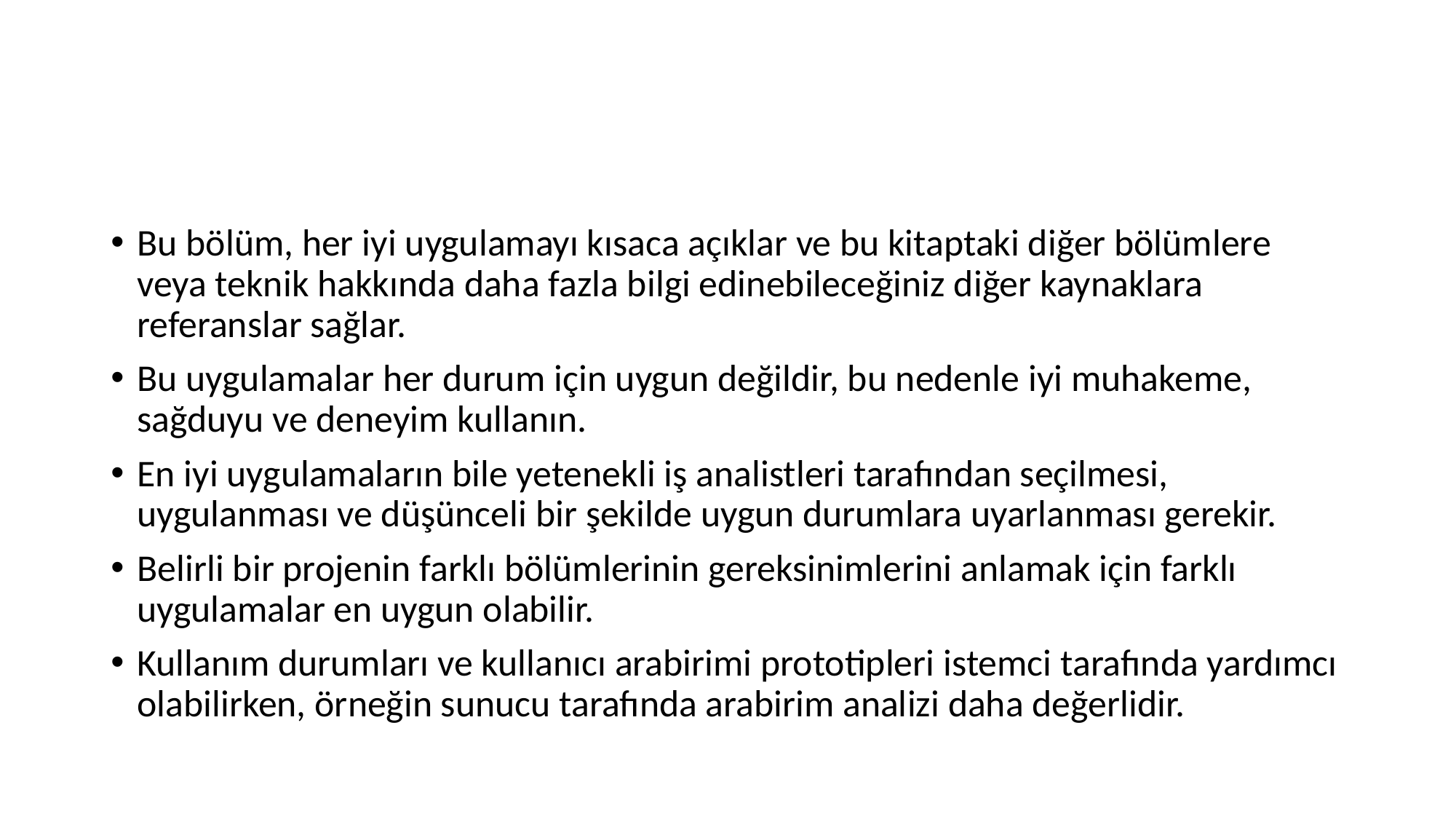

#
Bu bölüm, her iyi uygulamayı kısaca açıklar ve bu kitaptaki diğer bölümlere veya teknik hakkında daha fazla bilgi edinebileceğiniz diğer kaynaklara referanslar sağlar.
Bu uygulamalar her durum için uygun değildir, bu nedenle iyi muhakeme, sağduyu ve deneyim kullanın.
En iyi uygulamaların bile yetenekli iş analistleri tarafından seçilmesi, uygulanması ve düşünceli bir şekilde uygun durumlara uyarlanması gerekir.
Belirli bir projenin farklı bölümlerinin gereksinimlerini anlamak için farklı uygulamalar en uygun olabilir.
Kullanım durumları ve kullanıcı arabirimi prototipleri istemci tarafında yardımcı olabilirken, örneğin sunucu tarafında arabirim analizi daha değerlidir.